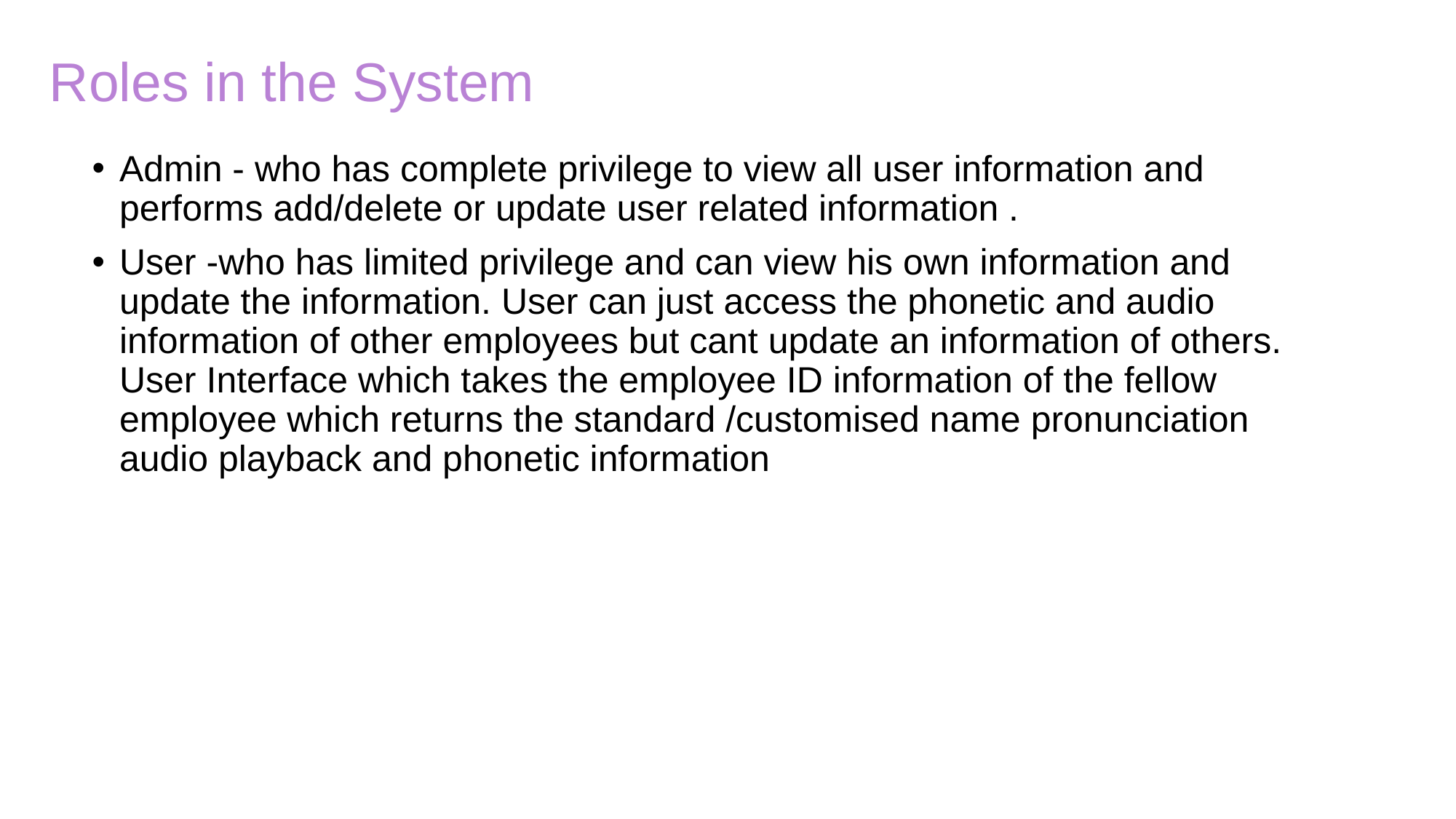

Roles in the System
Admin - who has complete privilege to view all user information and performs add/delete or update user related information .
User -who has limited privilege and can view his own information and update the information. User can just access the phonetic and audio information of other employees but cant update an information of others. User Interface which takes the employee ID information of the fellow employee which returns the standard /customised name pronunciation audio playback and phonetic information